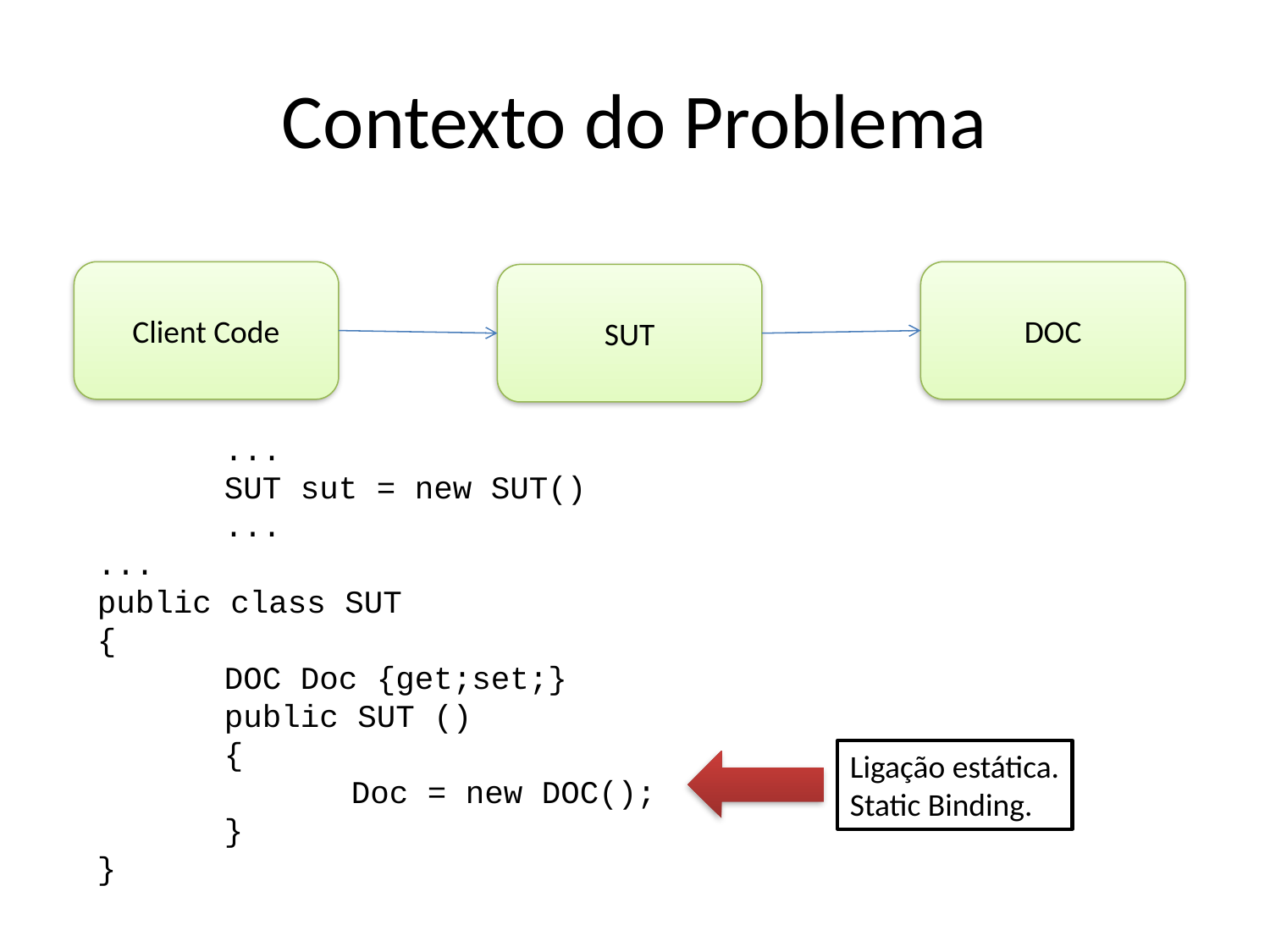

# Contexto do Problema
Client Code
DOC
SUT
	...
	SUT sut = new SUT()
	...
...
public class SUT
{
	DOC Doc {get;set;}
	public SUT ()
	{
		Doc = new DOC();
	}
}
Ligação estática.
Static Binding.